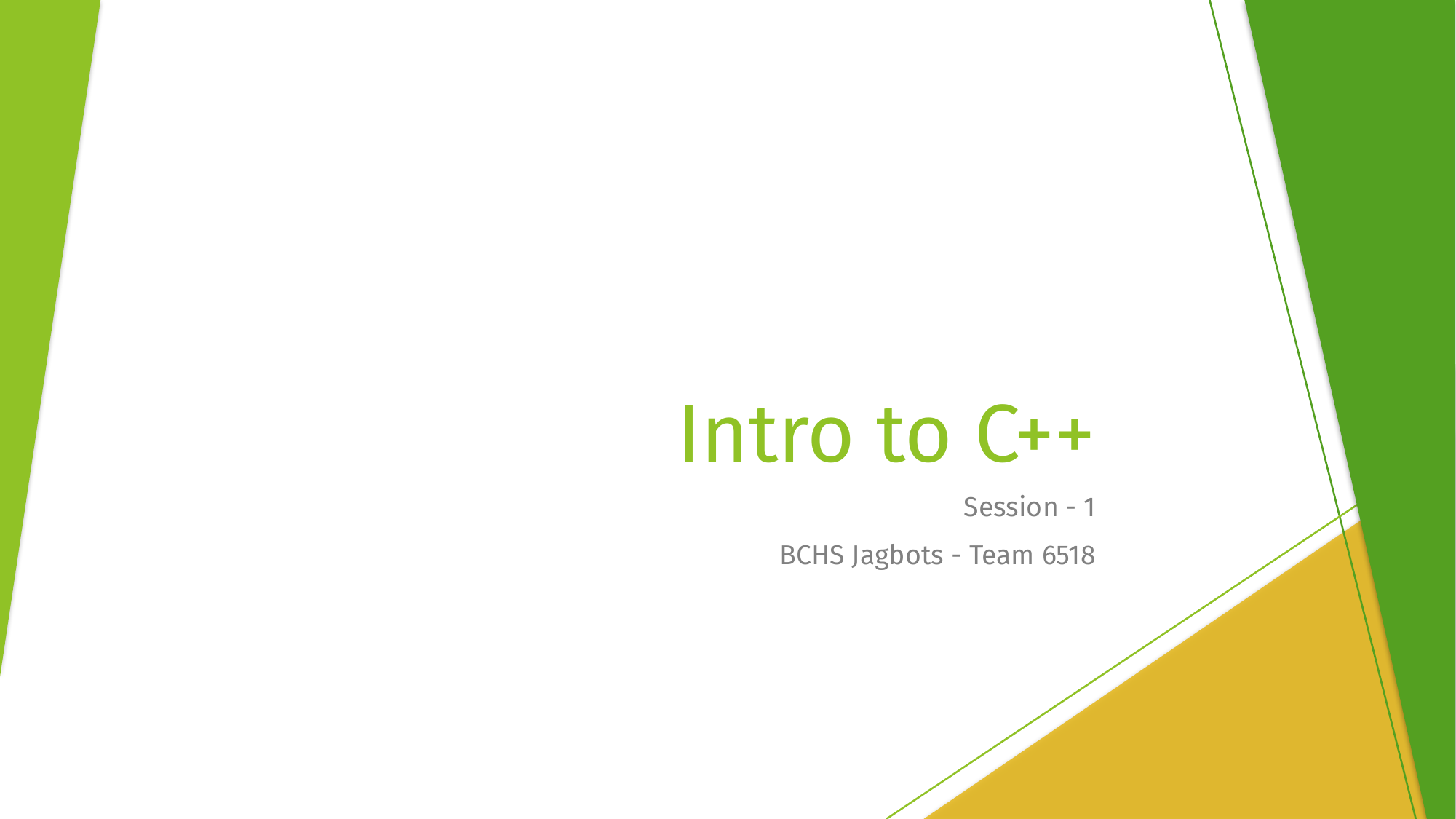

# Intro to C++

Session - 1
BCHS Jagbots - Team 6518